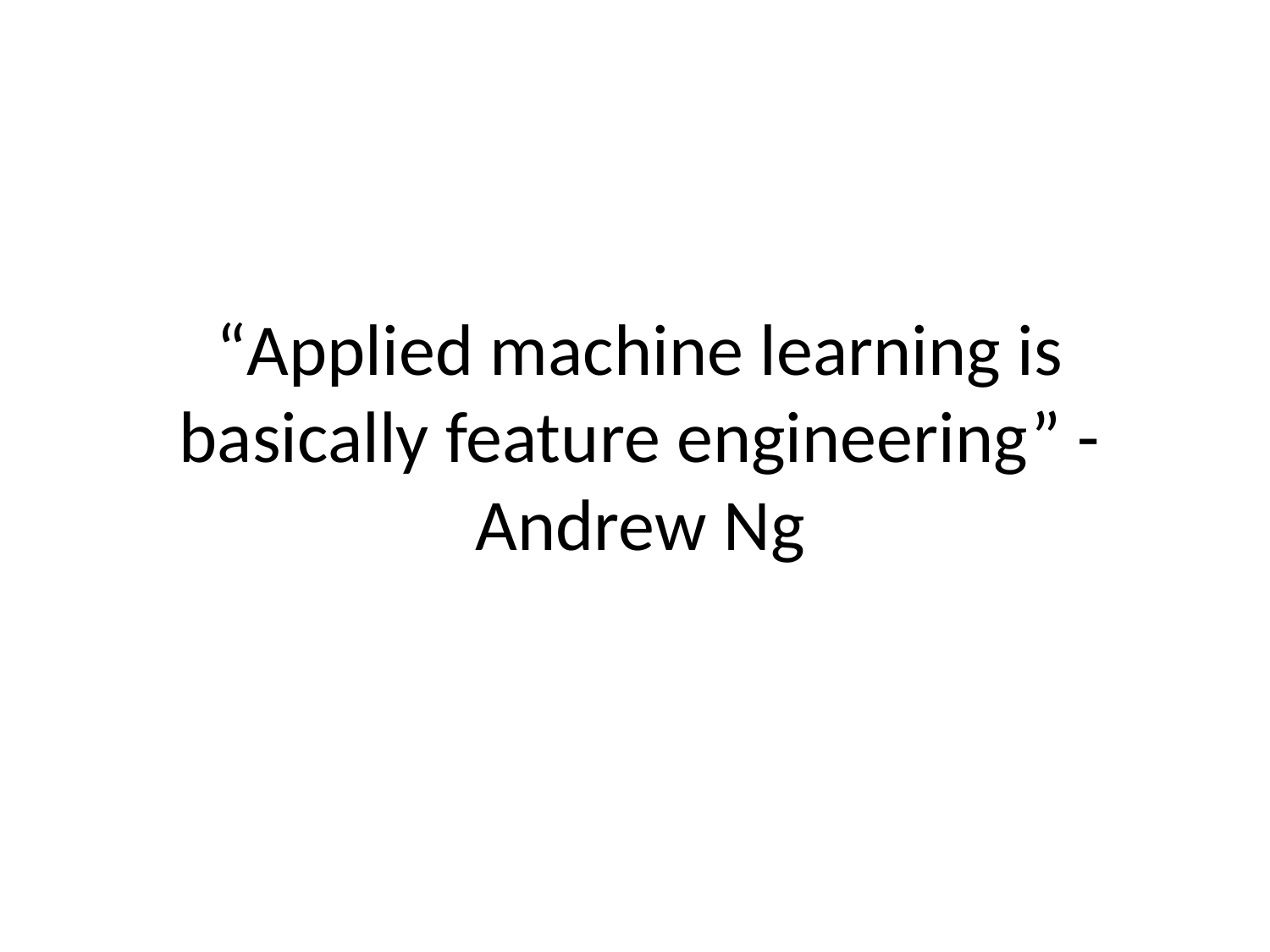

# “Applied machine learning is basically feature engineering” - Andrew Ng